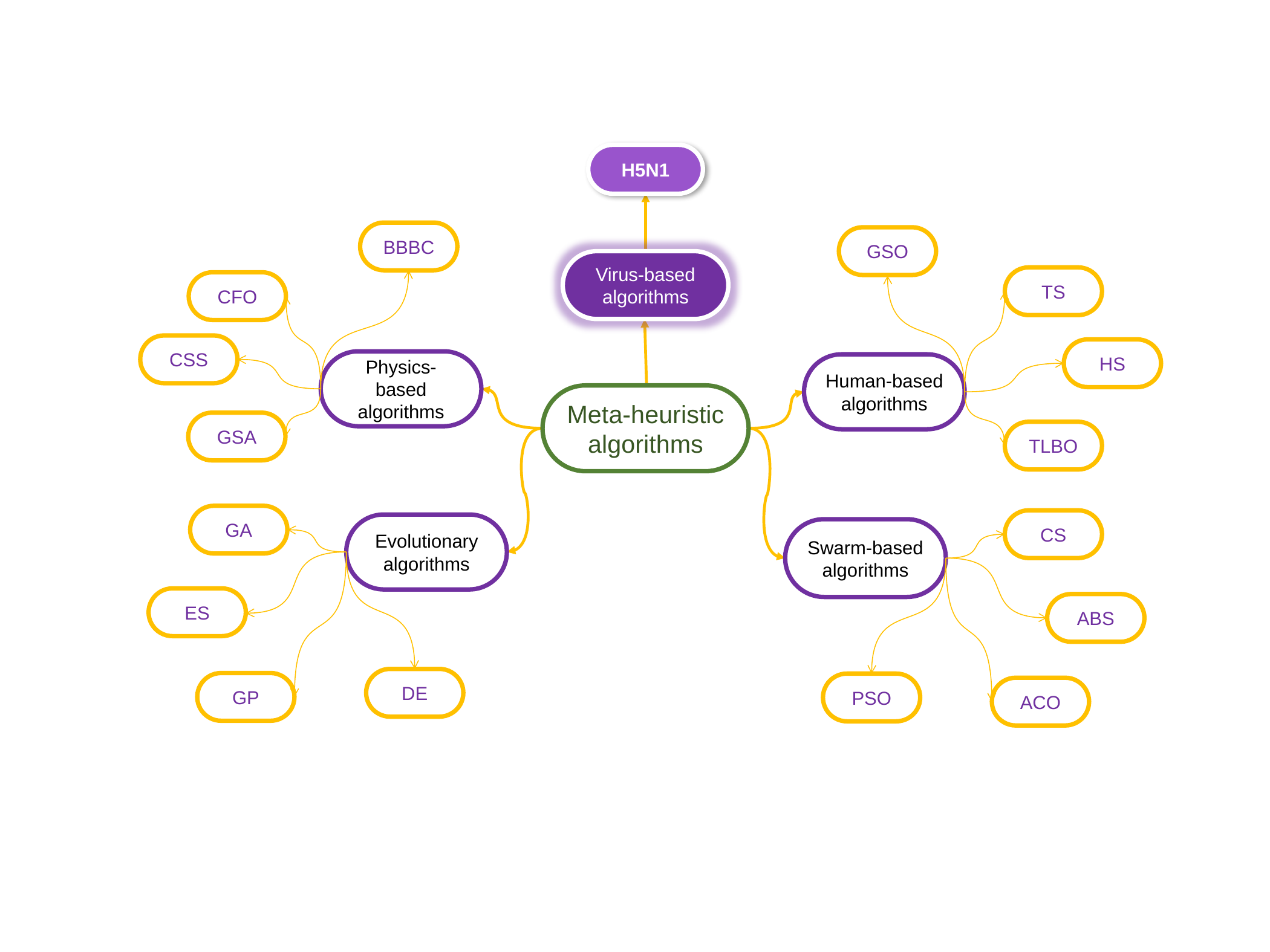

H5N1
BBBC
GSO
Virus-based algorithms
TS
CFO
CSS
HS
Physics-based algorithms
Human-based algorithms
Meta-heuristic algorithms
GSA
TLBO
GA
CS
Evolutionary algorithms
Swarm-based algorithms
ES
ABS
DE
GP
PSO
ACO